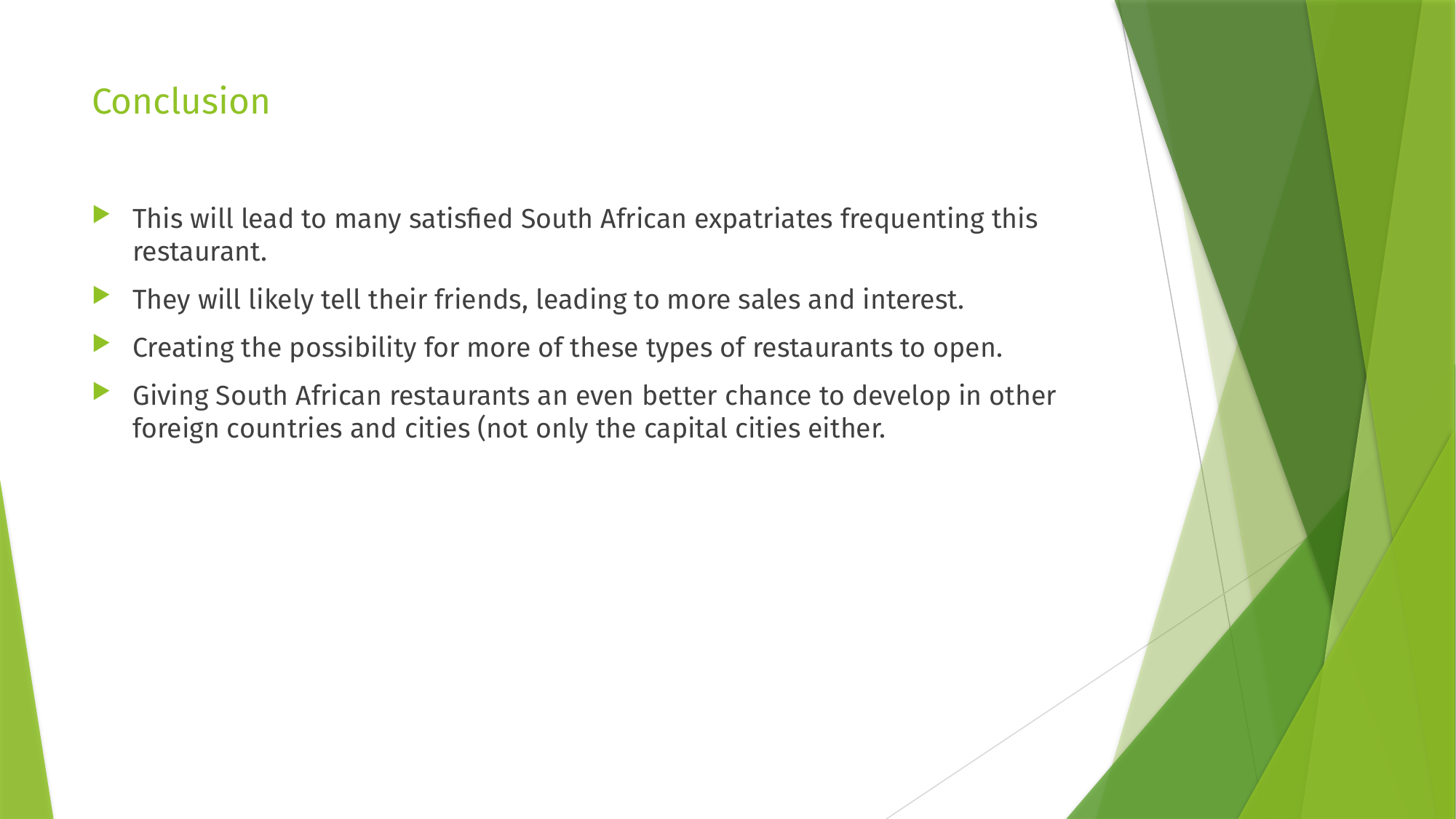

# Conclusion
This will lead to many satisfied South African expatriates frequenting this restaurant.
They will likely tell their friends, leading to more sales and interest.
Creating the possibility for more of these types of restaurants to open.
Giving South African restaurants an even better chance to develop in other foreign countries and cities (not only the capital cities either.